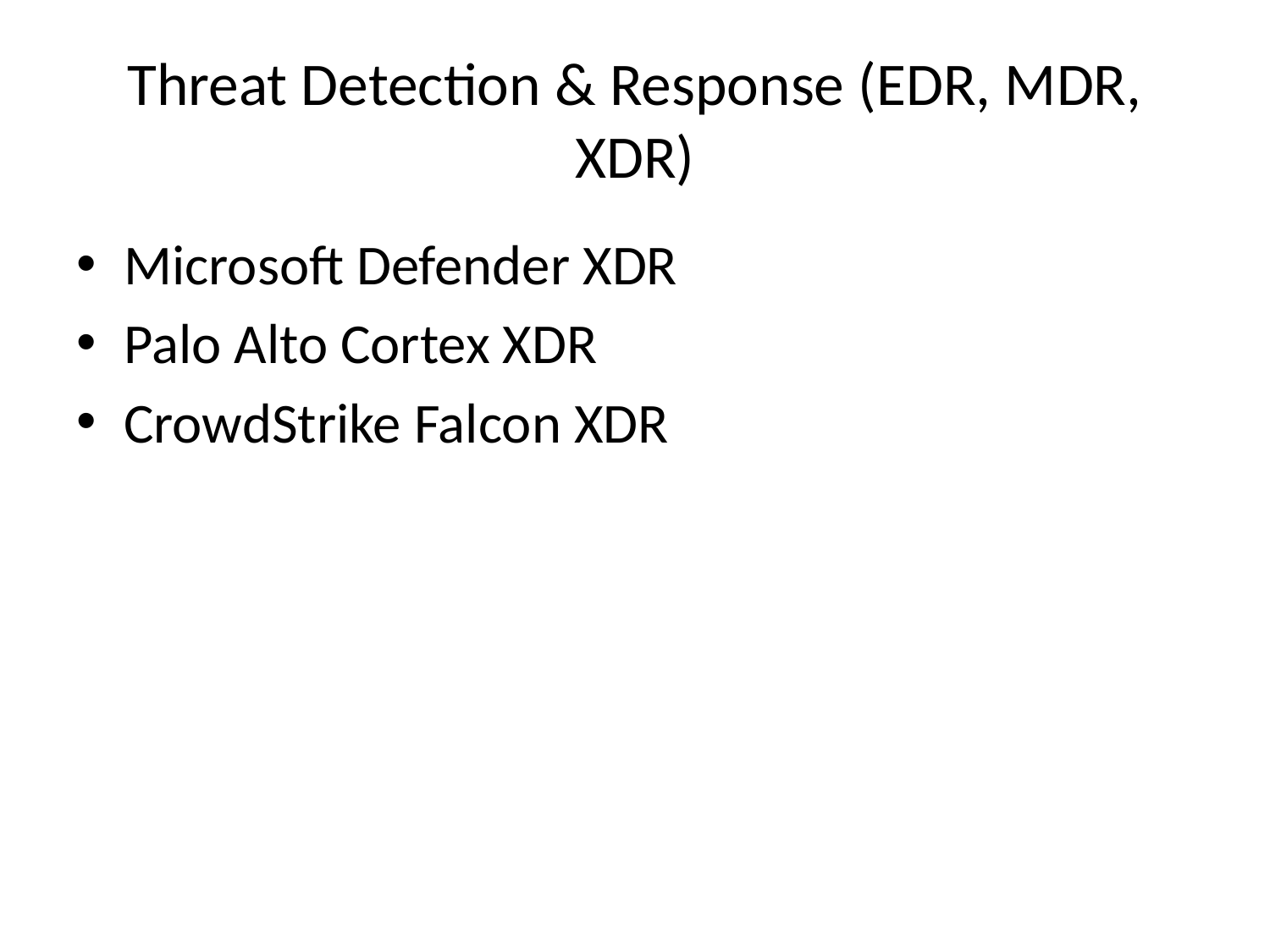

# Threat Detection & Response (EDR, MDR, XDR)
Microsoft Defender XDR
Palo Alto Cortex XDR
CrowdStrike Falcon XDR